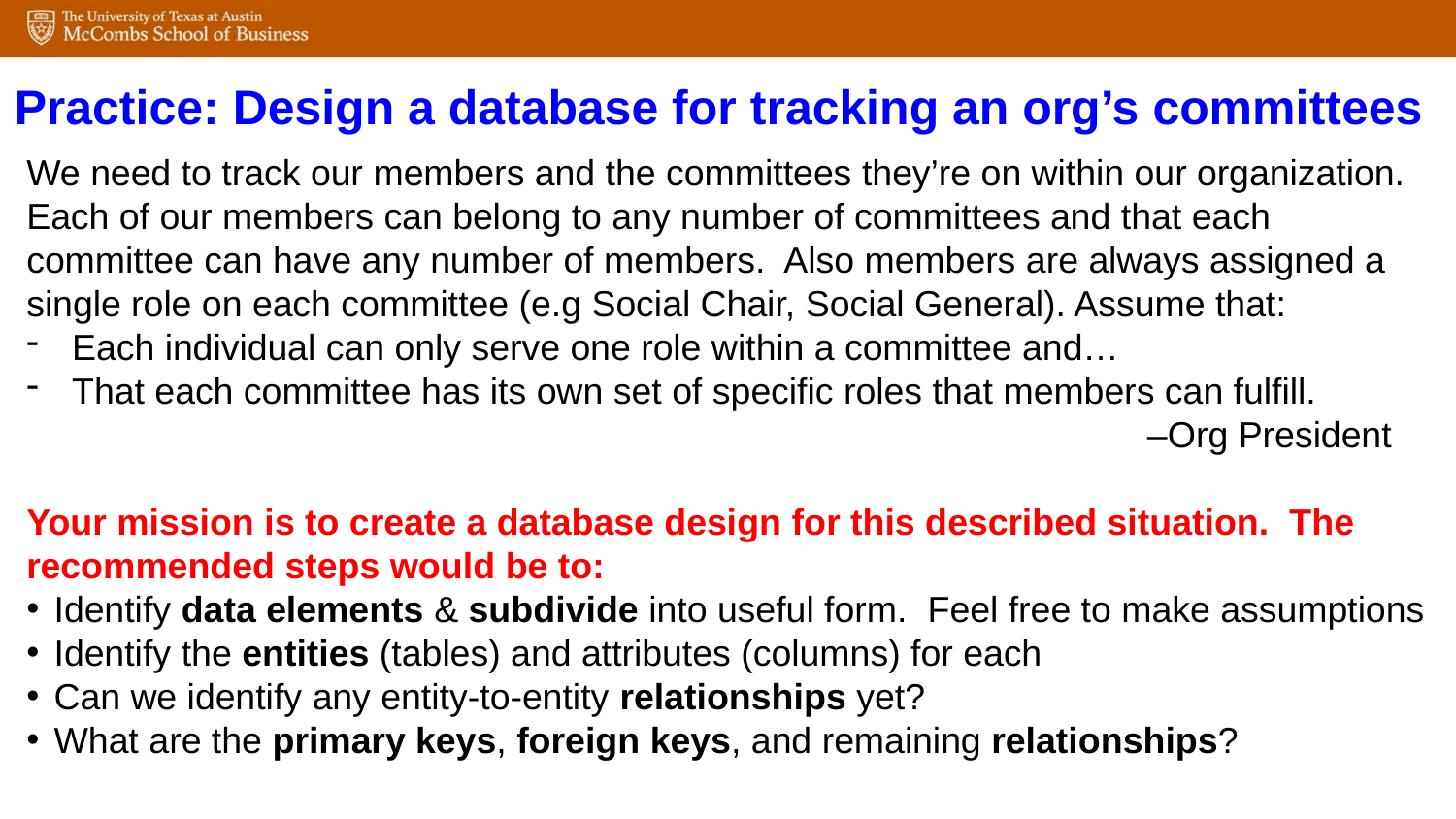

Practice: Design a database for tracking an org’s committees
We need to track our members and the committees they’re on within our organization. Each of our members can belong to any number of committees and that each committee can have any number of members.  Also members are always assigned a single role on each committee (e.g Social Chair, Social General). Assume that:
Each individual can only serve one role within a committee and…
That each committee has its own set of specific roles that members can fulfill.
							          –Org President

Your mission is to create a database design for this described situation.  The recommended steps would be to:
Identify data elements & subdivide into useful form.  Feel free to make assumptions
Identify the entities (tables) and attributes (columns) for each
Can we identify any entity-to-entity relationships yet?
What are the primary keys, foreign keys, and remaining relationships?